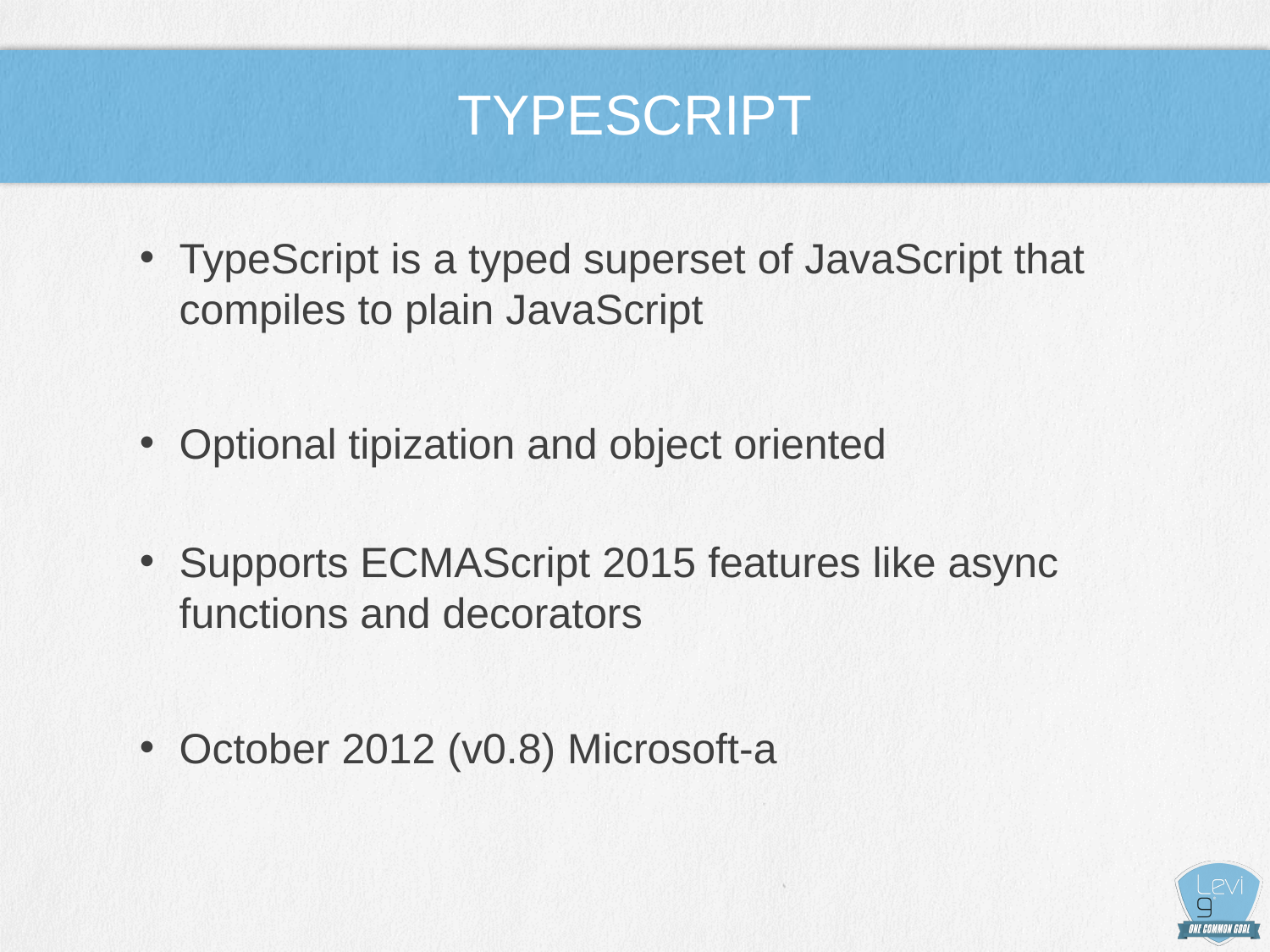

# Typescript
TypeScript is a typed superset of JavaScript that compiles to plain JavaScript

Optional tipization and object oriented

Supports ECMAScript 2015 features like async functions and decorators

October 2012 (v0.8) Microsoft-a